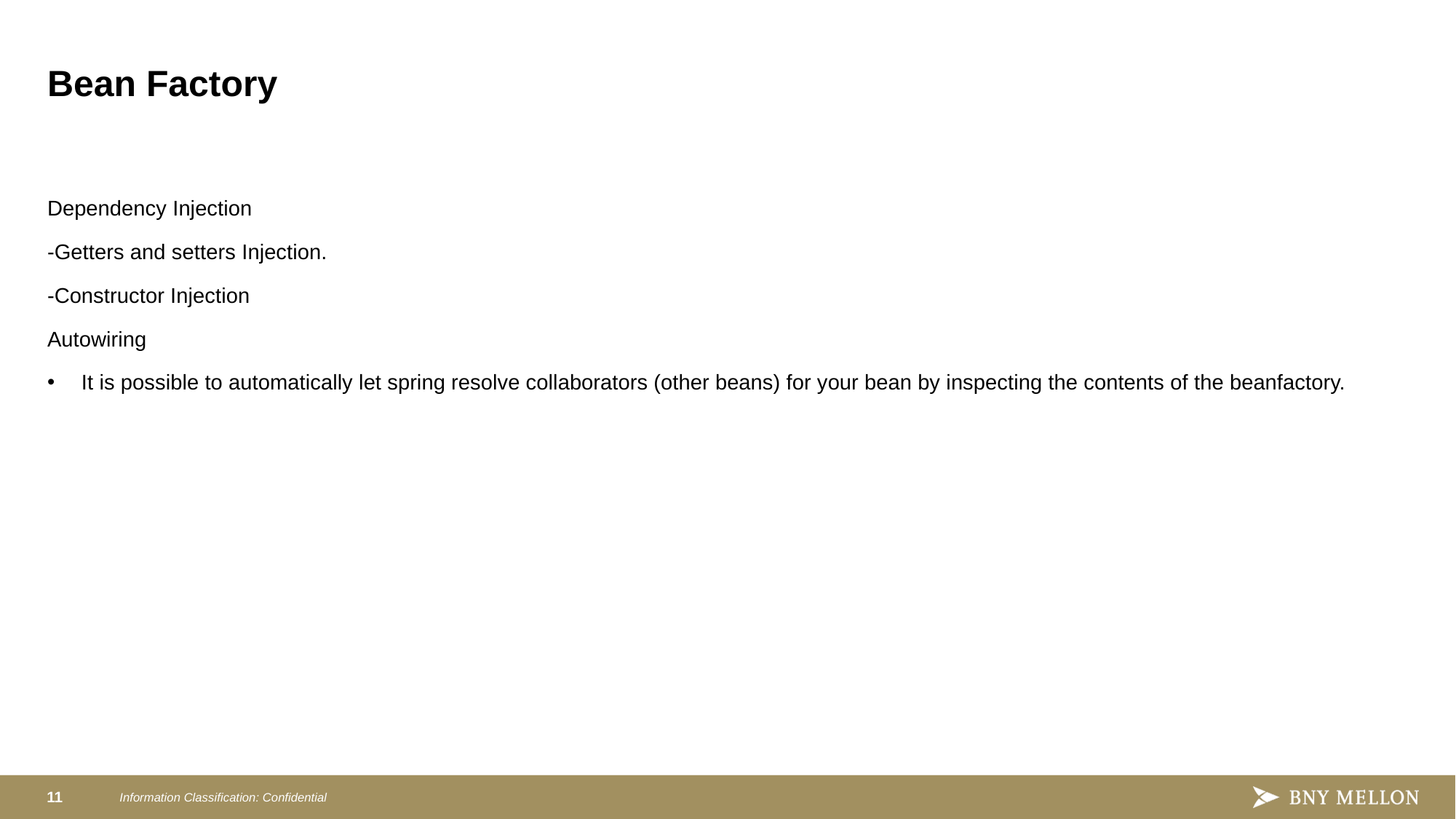

# Bean Factory
Dependency Injection
-Getters and setters Injection.
-Constructor Injection
Autowiring
It is possible to automatically let spring resolve collaborators (other beans) for your bean by inspecting the contents of the beanfactory.